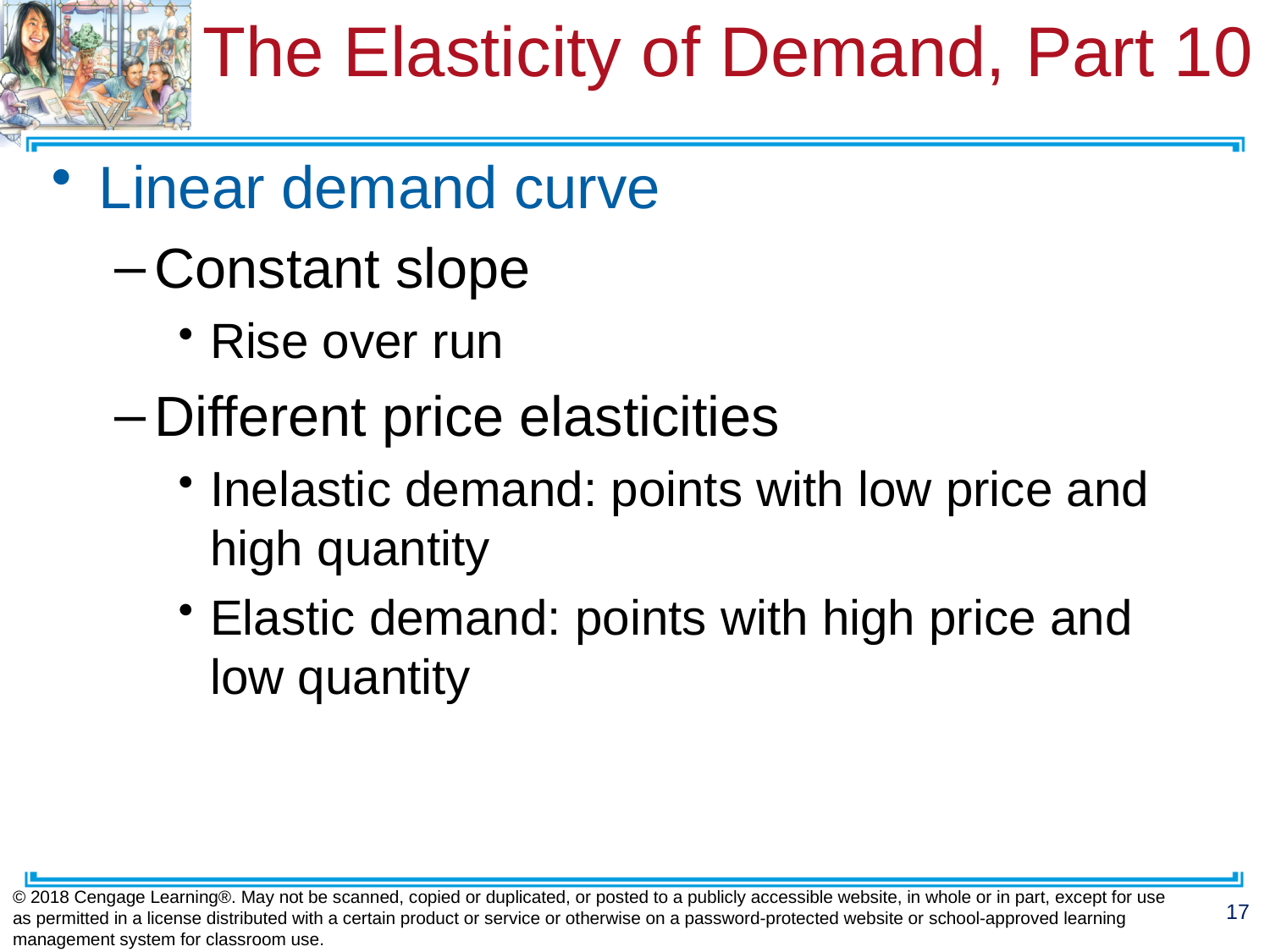

# The Elasticity of Demand, Part 10
Linear demand curve
Constant slope
Rise over run
Different price elasticities
Inelastic demand: points with low price and high quantity
Elastic demand: points with high price and low quantity
© 2018 Cengage Learning®. May not be scanned, copied or duplicated, or posted to a publicly accessible website, in whole or in part, except for use as permitted in a license distributed with a certain product or service or otherwise on a password-protected website or school-approved learning management system for classroom use.
17